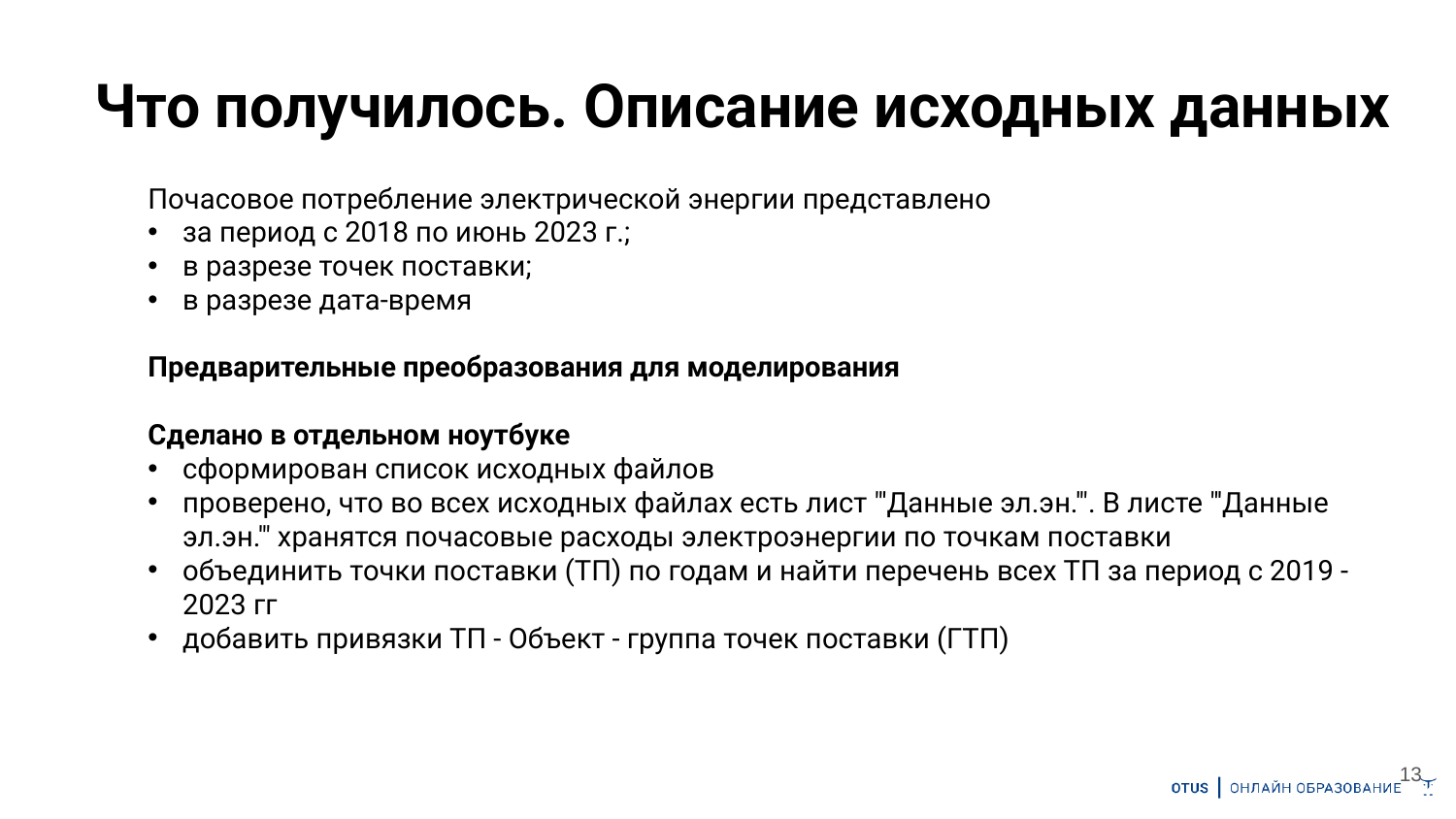

# Что получилось. Описание исходных данных
Почасовое потребление электрической энергии представлено
за период с 2018 по июнь 2023 г.;
в разрезе точек поставки;
в разрезе дата-время
Предварительные преобразования для моделирования
Сделано в отдельном ноутбуке
сформирован список исходных файлов
проверено, что во всех исходных файлах есть лист "'Данные эл.эн.'". В листе "'Данные эл.эн.'" хранятся почасовые расходы электроэнергии по точкам поставки
объединить точки поставки (ТП) по годам и найти перечень всех ТП за период с 2019 - 2023 гг
добавить привязки ТП - Объект - группа точек поставки (ГТП)
13